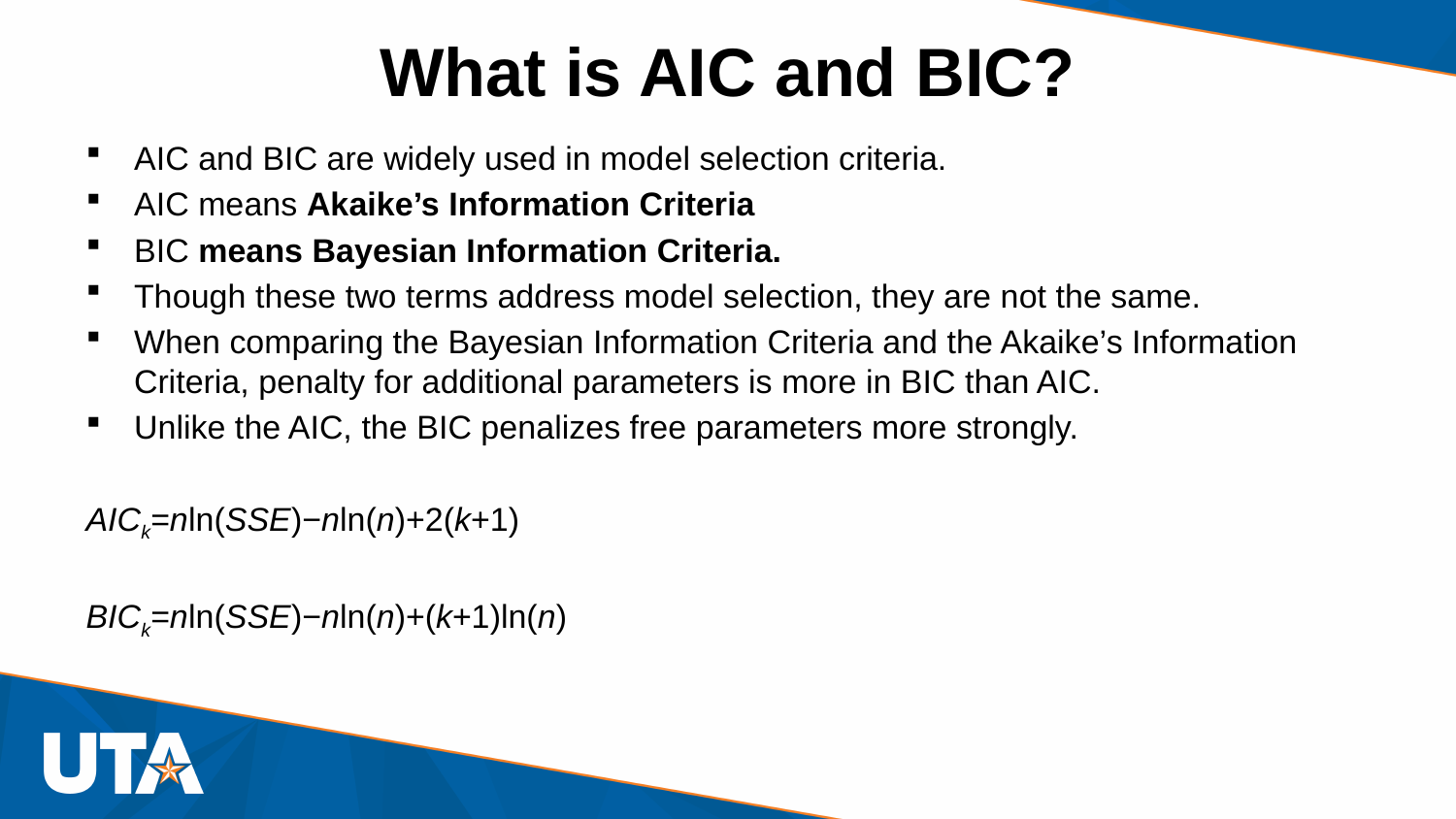

# What is AIC and BIC?
AIC and BIC are widely used in model selection criteria.
AIC means Akaike’s Information Criteria
BIC means Bayesian Information Criteria.
Though these two terms address model selection, they are not the same.
When comparing the Bayesian Information Criteria and the Akaike’s Information Criteria, penalty for additional parameters is more in BIC than AIC.
Unlike the AIC, the BIC penalizes free parameters more strongly.

AICk=nln(SSE)−nln(n)+2(k+1)

BICk=nln(SSE)−nln(n)+(k+1)ln(n)